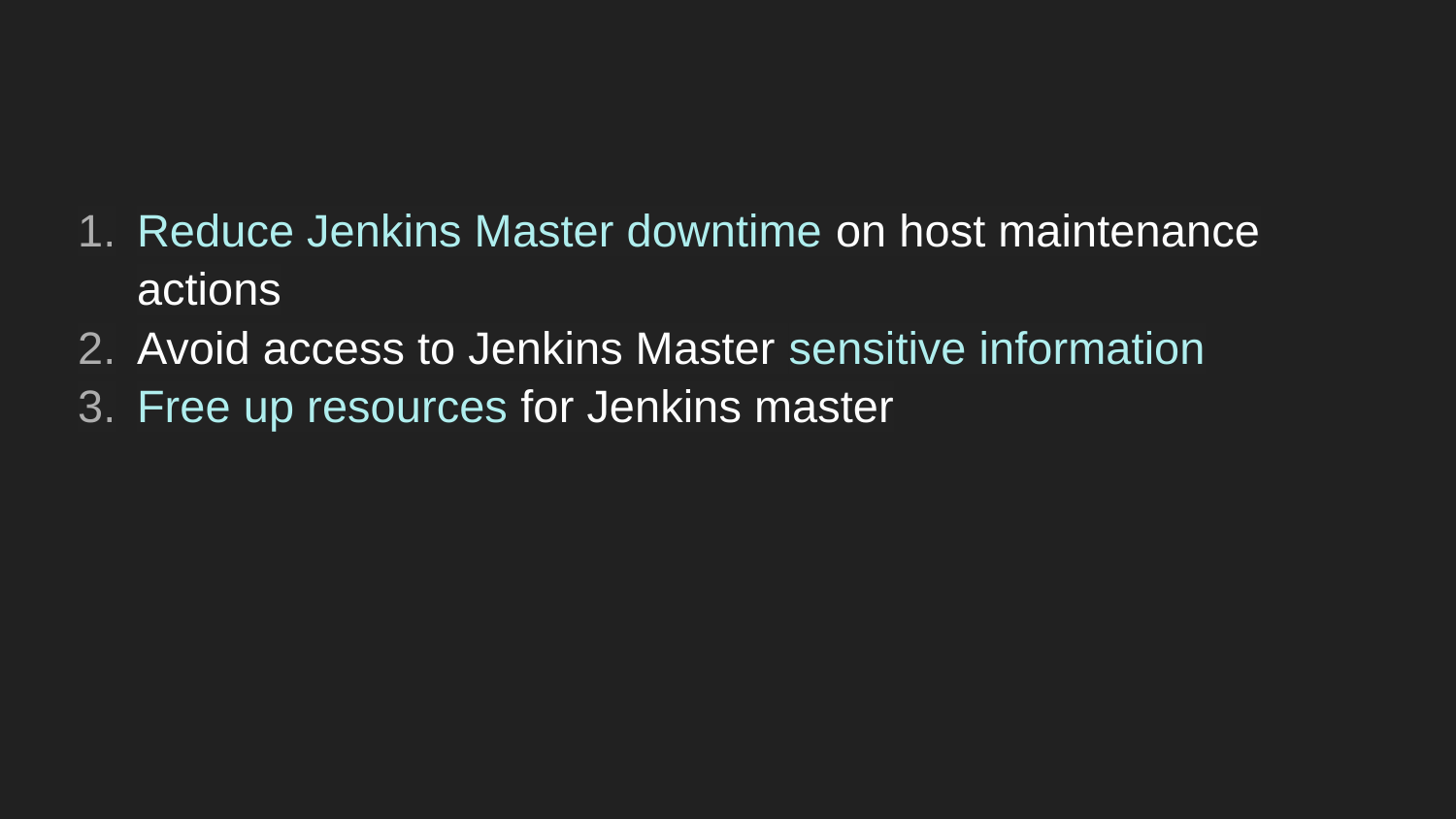

#
Reduce Jenkins Master downtime on host maintenance actions
Avoid access to Jenkins Master sensitive information
Free up resources for Jenkins master